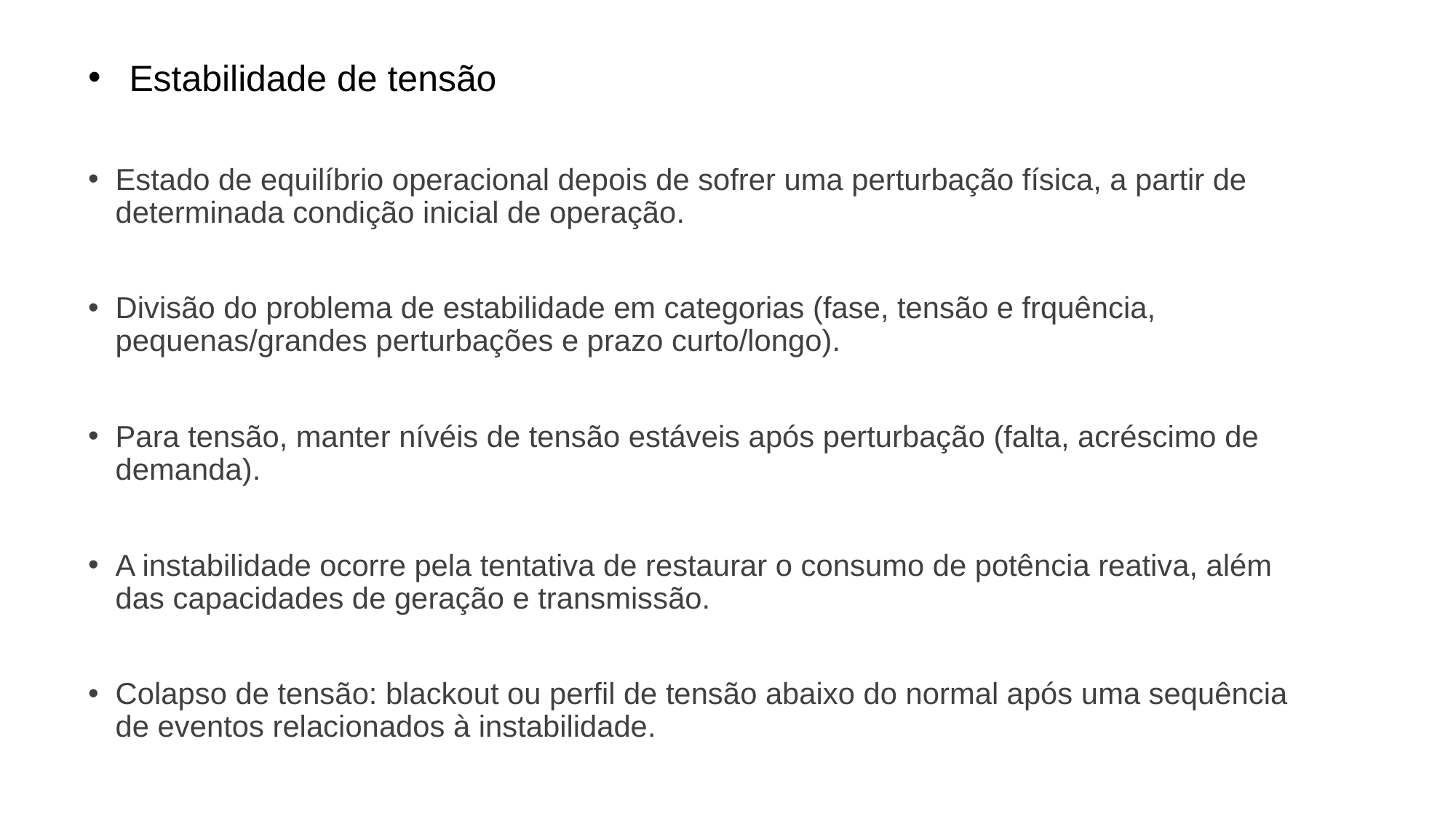

# Estabilidade de tensão
Estado de equilíbrio operacional depois de sofrer uma perturbação física, a partir de determinada condição inicial de operação.

Divisão do problema de estabilidade em categorias (fase, tensão e frquência, pequenas/grandes perturbações e prazo curto/longo).

Para tensão, manter nívéis de tensão estáveis após perturbação (falta, acréscimo de demanda).

A instabilidade ocorre pela tentativa de restaurar o consumo de potência reativa, além das capacidades de geração e transmissão.

Colapso de tensão: blackout ou perfil de tensão abaixo do normal após uma sequência de eventos relacionados à instabilidade.